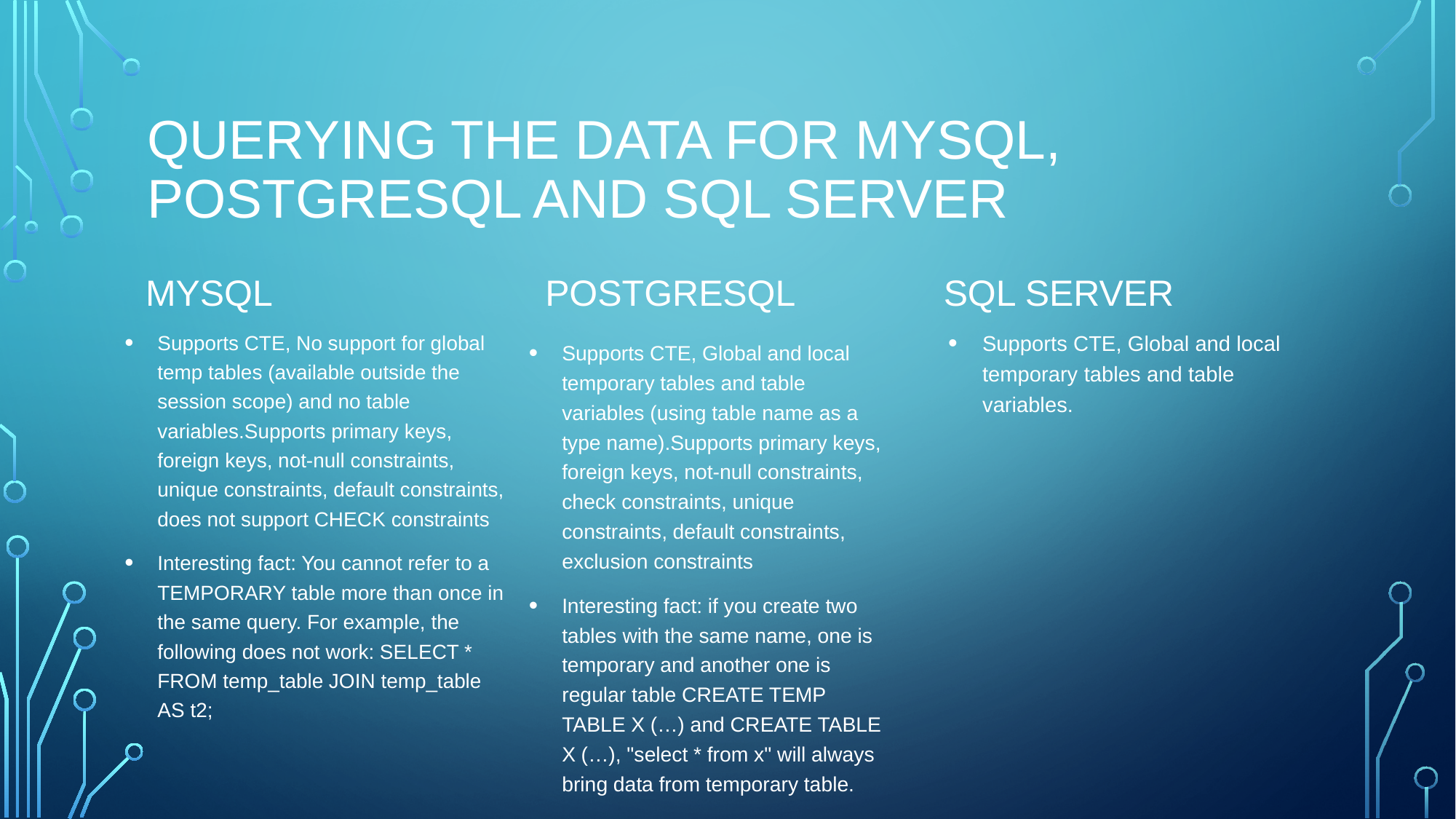

# Querying the data for MySQL, PostgreSQL and SQL Server
SQL Server
MySQL
PostgreSQL
Supports CTE, Global and local temporary tables and table variables.
Supports CTE, No support for global temp tables (available outside the session scope) and no table variables.Supports primary keys, foreign keys, not-null constraints, unique constraints, default constraints, does not support CHECK constraints
Interesting fact: You cannot refer to a TEMPORARY table more than once in the same query. For example, the following does not work: SELECT * FROM temp_table JOIN temp_table AS t2;

Supports CTE, Global and local temporary tables and table variables (using table name as a type name).Supports primary keys, foreign keys, not-null constraints, check constraints, unique constraints, default constraints, exclusion constraints
Interesting fact: if you create two tables with the same name, one is temporary and another one is regular table CREATE TEMP TABLE X (…) and CREATE TABLE X (…), "select * from x" will always bring data from temporary table.